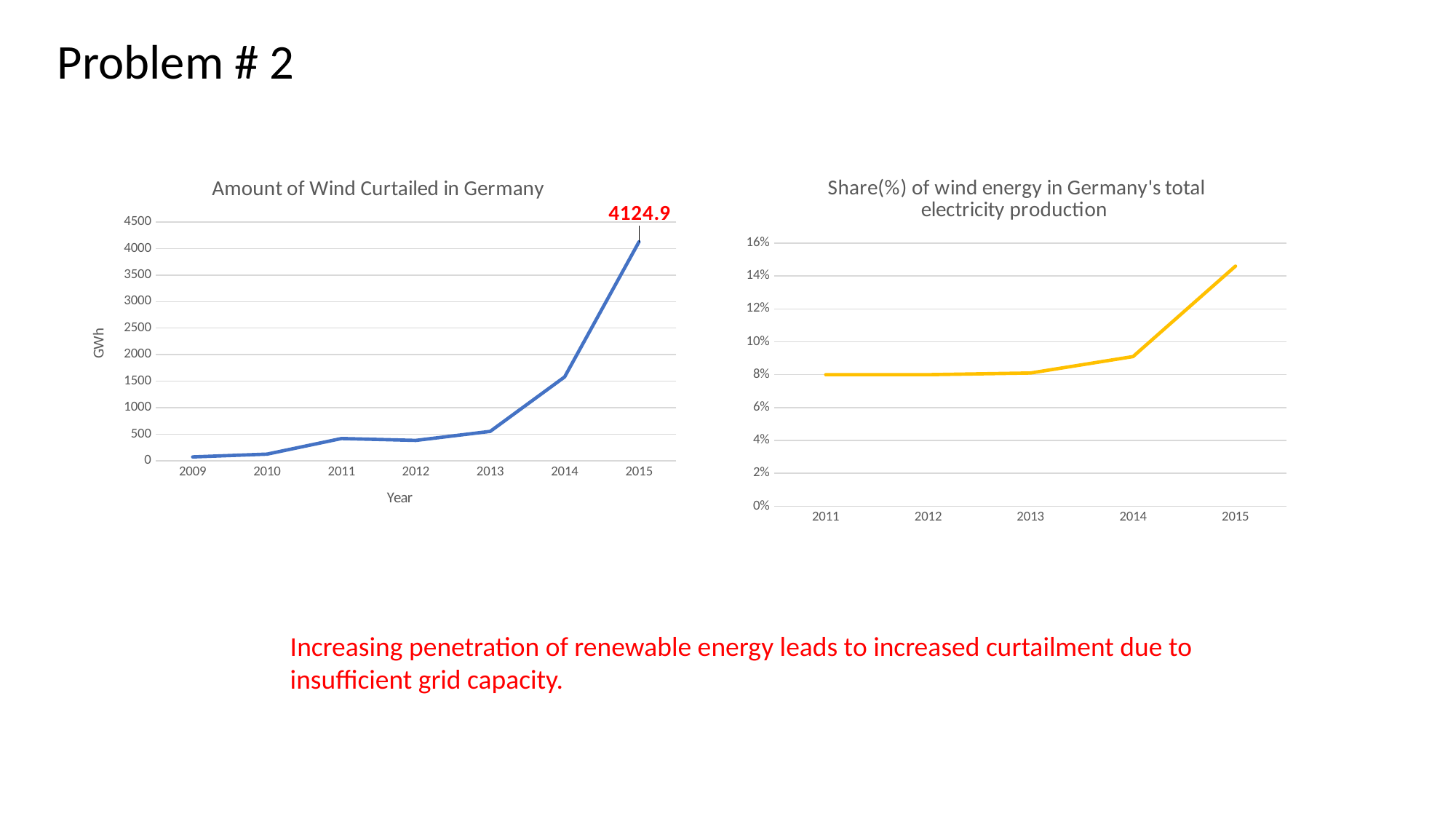

Problem # 2

### Chart: Share(%) of wind energy in Germany's total electricity production

| Category | Share % |
|---|---|
| 2011 | 0.08 |
| 2012 | 0.08 |
| 2013 | 0.081 |
| 2014 | 0.091 |
| 2015 | 0.146 |

### Chart: Amount of Wind Curtailed in Germany

| Category | Amount Curtailed |
|---|---|
| 2009 | 73.7 |
| 2010 | 126.8 |
| 2011 | 420.6 |
| 2012 | 384.8 |
| 2013 | 554.8 |
| 2014 | 1580.6 |
| 2015 | 4124.9 |
Increasing penetration of renewable energy leads to increased curtailment due to insufficient grid capacity.
4